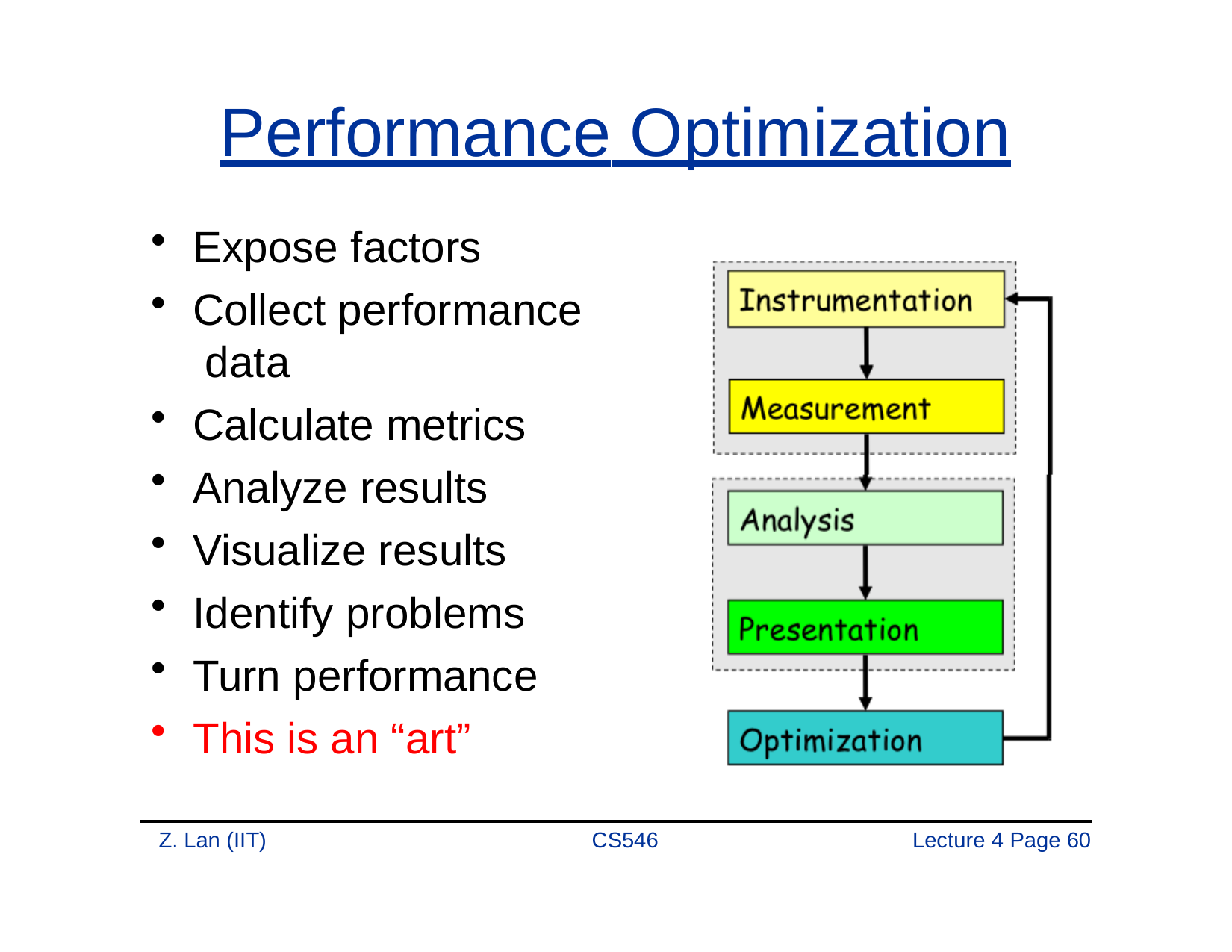

# Performance Optimization
Expose factors
Collect performance  data
Calculate metrics
Analyze results
Visualize results
Identify problems
Turn performance
This is an “art”

Z. Lan (IIT)
CS546
Lecture 4 Page 60